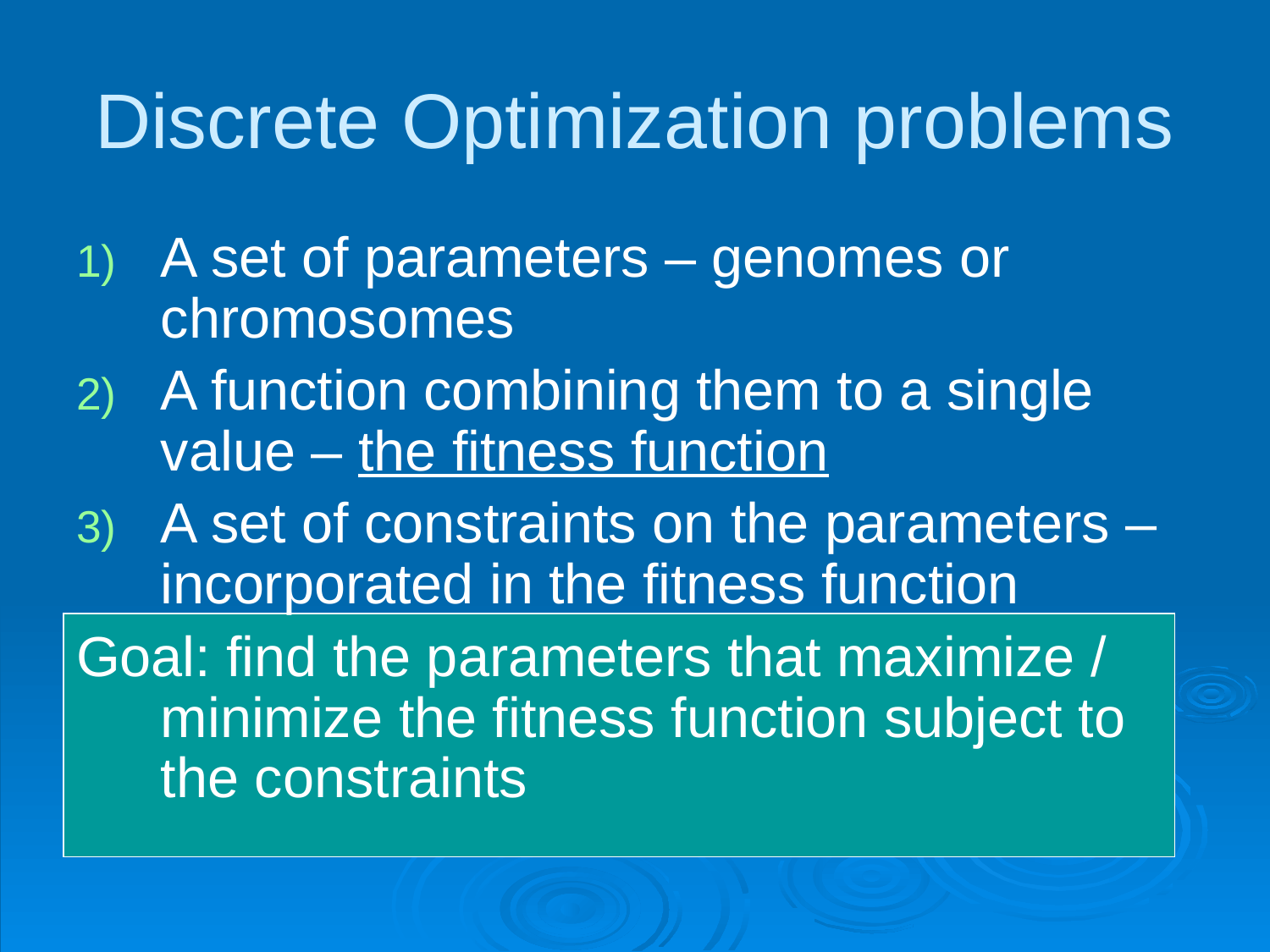

# Discrete Optimization problems
A set of parameters – genomes or chromosomes
A function combining them to a single value – the fitness function
A set of constraints on the parameters – incorporated in the fitness function
Goal: find the parameters that maximize / minimize the fitness function subject to the constraints